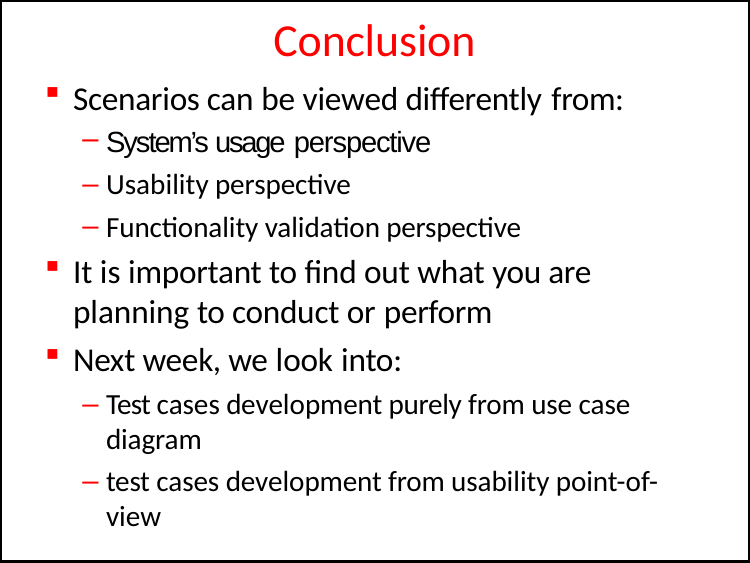

# Conclusion
Scenarios can be viewed differently from:
System’s usage perspective
Usability perspective
Functionality validation perspective
It is important to find out what you are  planning to conduct or perform
Next week, we look into:
Test cases development purely from use case  diagram
test cases development from usability point-of-  view